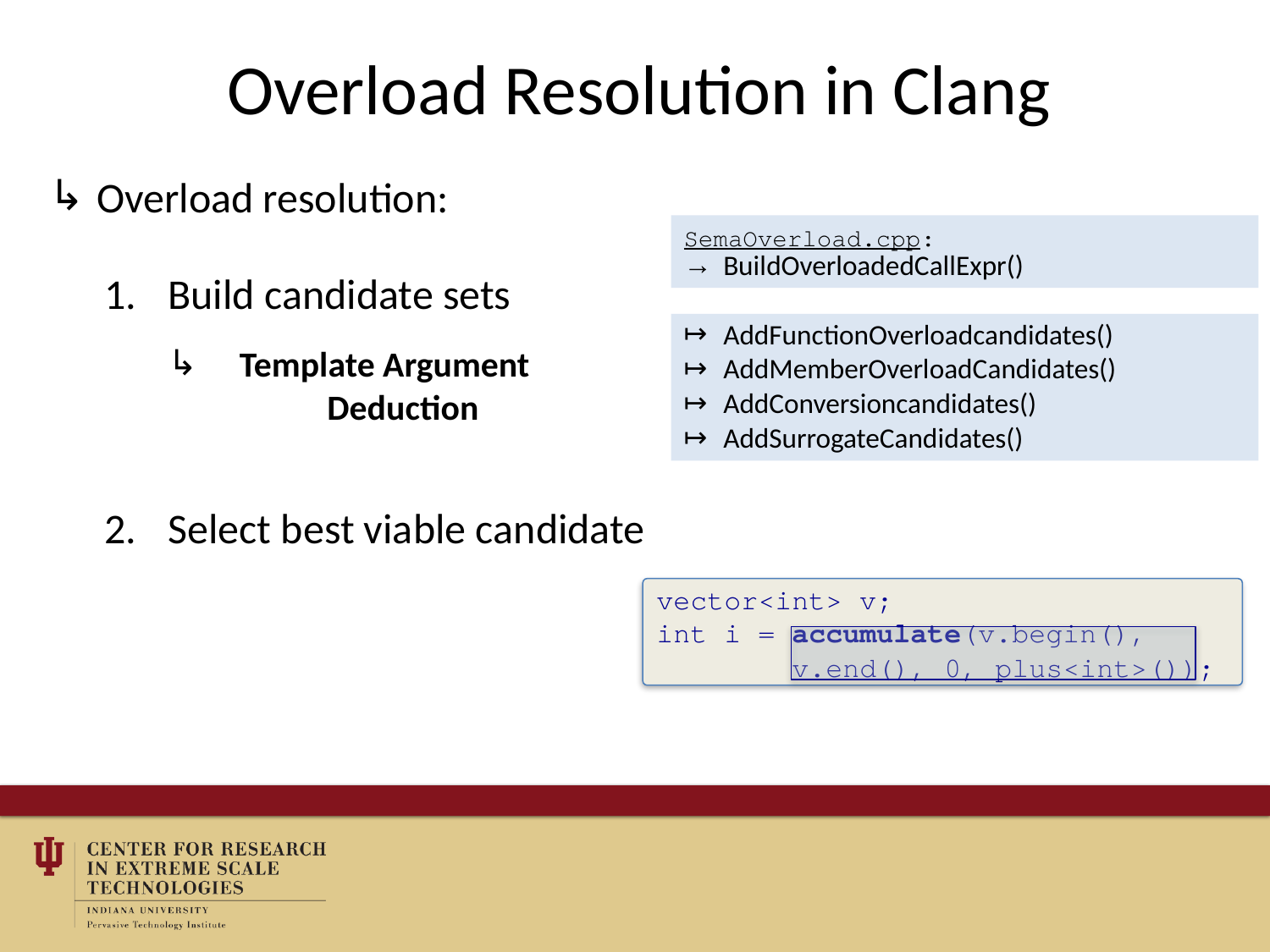

# Overload Resolution in Clang
Overload resolution:

Build candidate sets

 Template Argument
	    Deduction

Select best viable candidate
SemaOverload.cpp:
BuildOverloadedCallExpr()
AddFunctionOverloadcandidates()
AddMemberOverloadCandidates()
AddConversioncandidates()
AddSurrogateCandidates()
vector<int> v;
int i = accumulate(v.begin(),
        v.end(), 0, plus<int>());